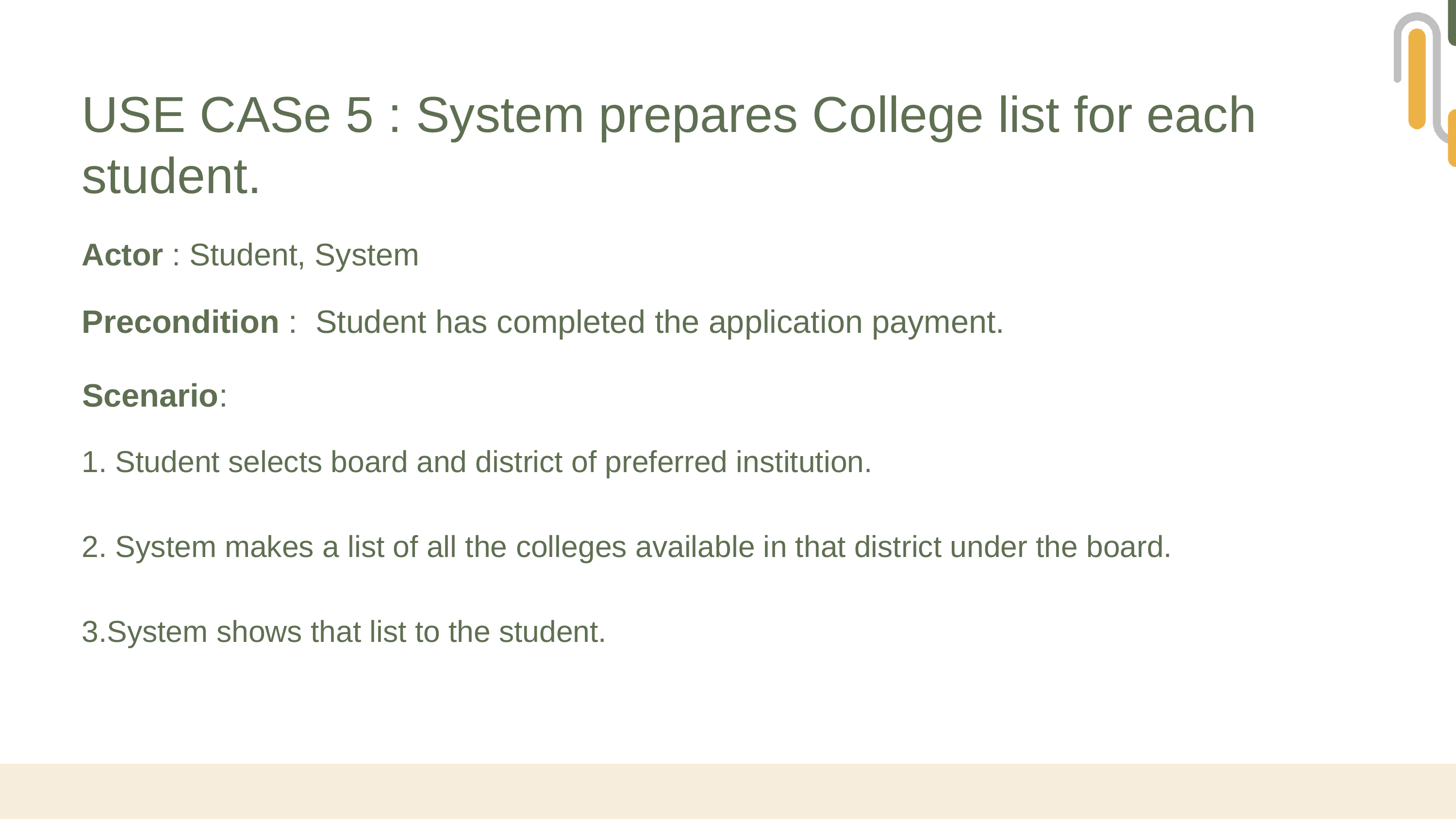

USE CASe 5 : System prepares College list for each student.

Actor : Student, System
Precondition :  Student has completed the application payment.
Scenario:
1. Student selects board and district of preferred institution.

2. System makes a list of all the colleges available in that district under the board.

3.System shows that list to the student.